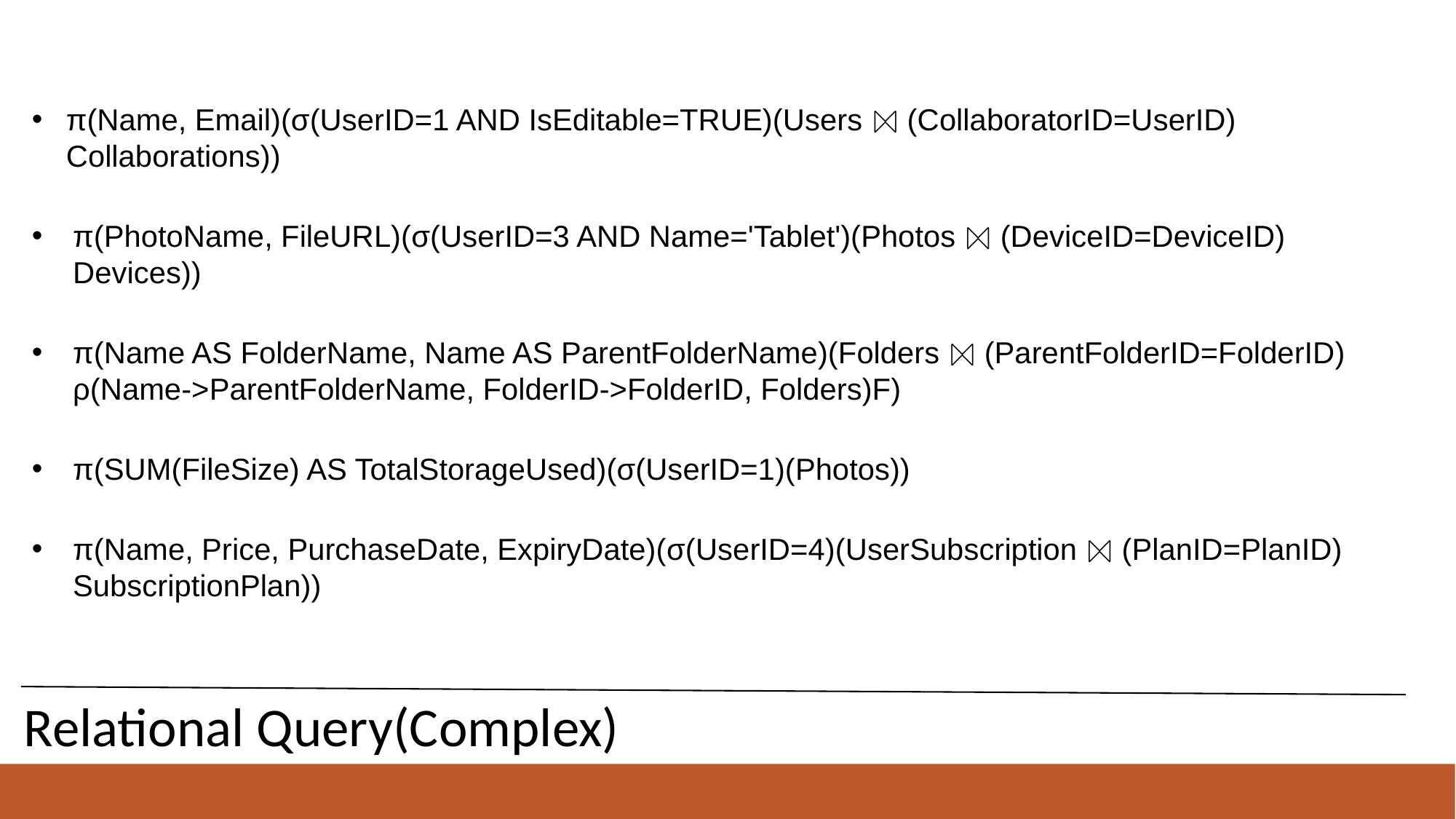

π(Name, Email)(σ(UserID=1 AND IsEditable=TRUE)(Users ⨝ (CollaboratorID=UserID) Collaborations))

π(PhotoName, FileURL)(σ(UserID=3 AND Name='Tablet')(Photos ⨝ (DeviceID=DeviceID) Devices))

π(Name AS FolderName, Name AS ParentFolderName)(Folders ⨝ (ParentFolderID=FolderID) ρ(Name->ParentFolderName, FolderID->FolderID, Folders)F)

π(SUM(FileSize) AS TotalStorageUsed)(σ(UserID=1)(Photos))

π(Name, Price, PurchaseDate, ExpiryDate)(σ(UserID=4)(UserSubscription ⨝ (PlanID=PlanID) SubscriptionPlan))

Relational Query(Complex)